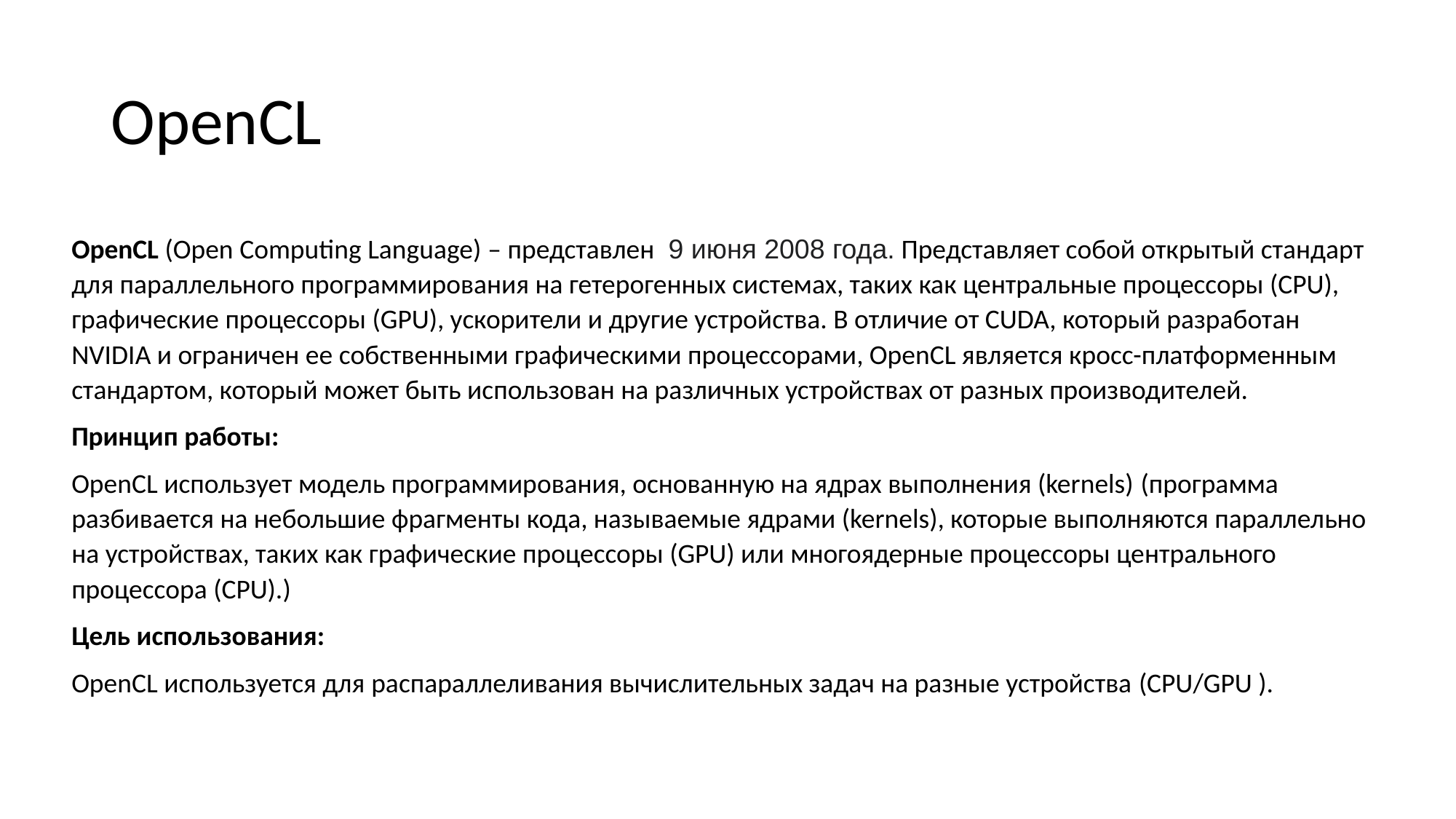

# OpenCL
OpenCL (Open Computing Language) – представлен  9 июня 2008 года. Представляет собой открытый стандарт для параллельного программирования на гетерогенных системах, таких как центральные процессоры (CPU), графические процессоры (GPU), ускорители и другие устройства. В отличие от CUDA, который разработан NVIDIA и ограничен ее собственными графическими процессорами, OpenCL является кросс-платформенным стандартом, который может быть использован на различных устройствах от разных производителей.
Принцип работы:
OpenCL использует модель программирования, основанную на ядрах выполнения (kernels) (программа разбивается на небольшие фрагменты кода, называемые ядрами (kernels), которые выполняются параллельно на устройствах, таких как графические процессоры (GPU) или многоядерные процессоры центрального процессора (CPU).)
Цель использования:
OpenCL используется для распараллеливания вычислительных задач на разные устройства (CPU/GPU ).